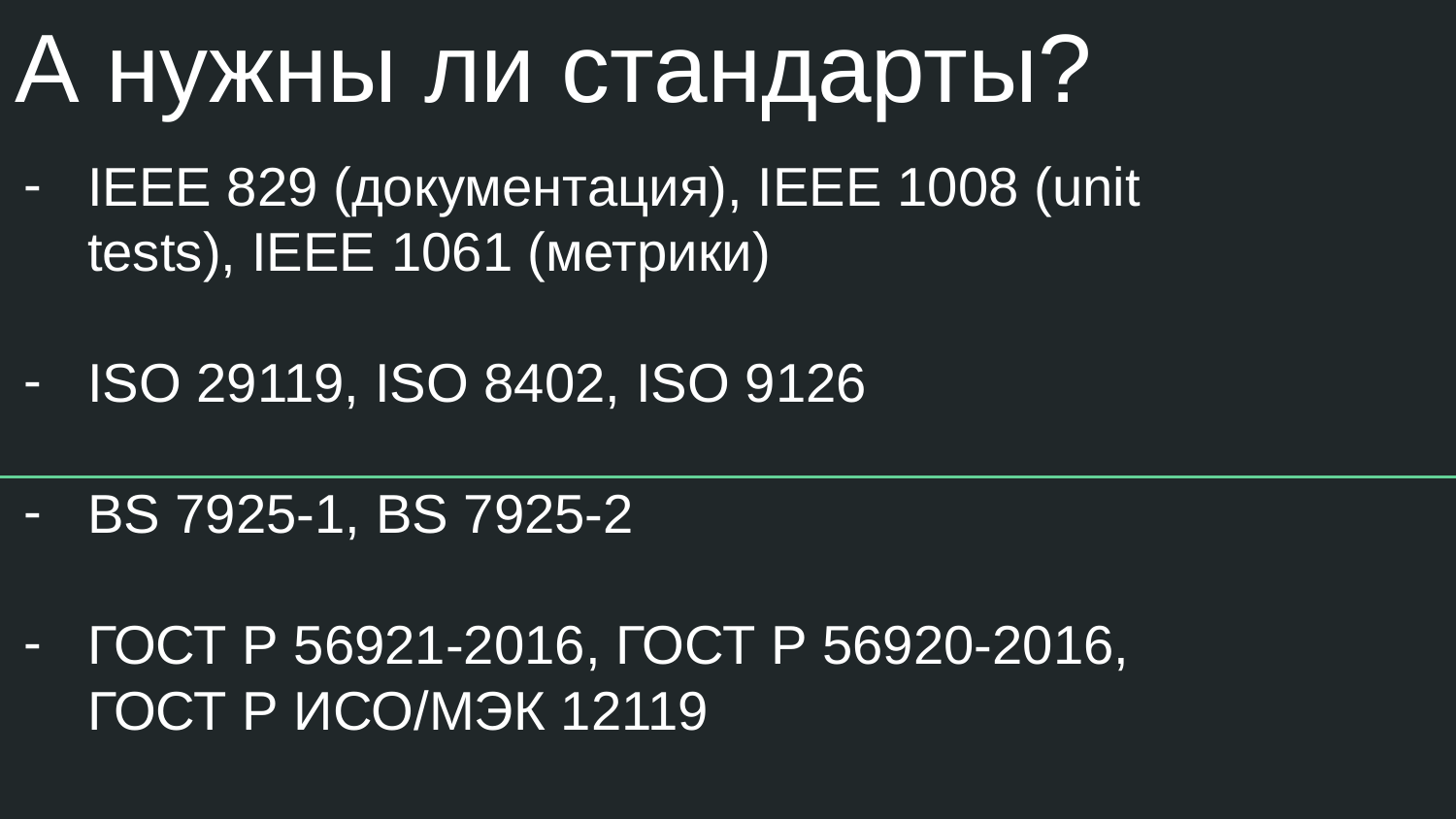

# А нужны ли стандарты?
IEEE 829 (документация), IEEE 1008 (unit tests), IEEE 1061 (метрики)

ISO 29119, ISO 8402, ISO 9126

BS 7925-1, BS 7925-2

ГОСТ Р 56921-2016, ГОСТ Р 56920-2016, ГОСТ Р ИСО/МЭК 12119